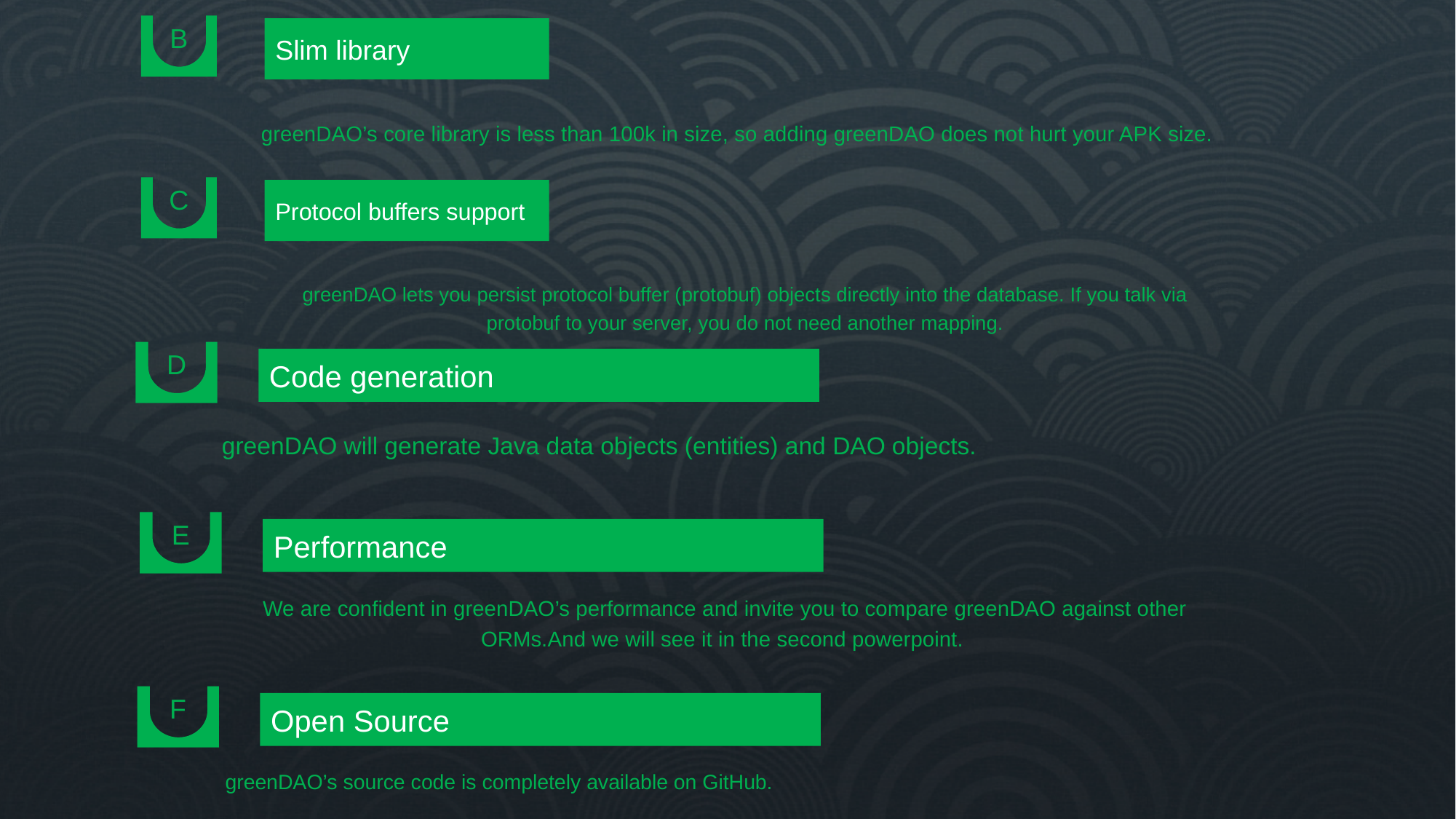

B
Slim library
greenDAO’s core library is less than 100k in size, so adding greenDAO does not hurt your APK size.
C
Protocol buffers support
greenDAO lets you persist protocol buffer (protobuf) objects directly into the database. If you talk via protobuf to your server, you do not need another mapping.
D
Code generation
greenDAO will generate Java data objects (entities) and DAO objects.
E
Performance
We are confident in greenDAO’s performance and invite you to compare greenDAO against other ORMs.And we will see it in the second powerpoint.
F
Open Source
greenDAO’s source code is completely available on GitHub.